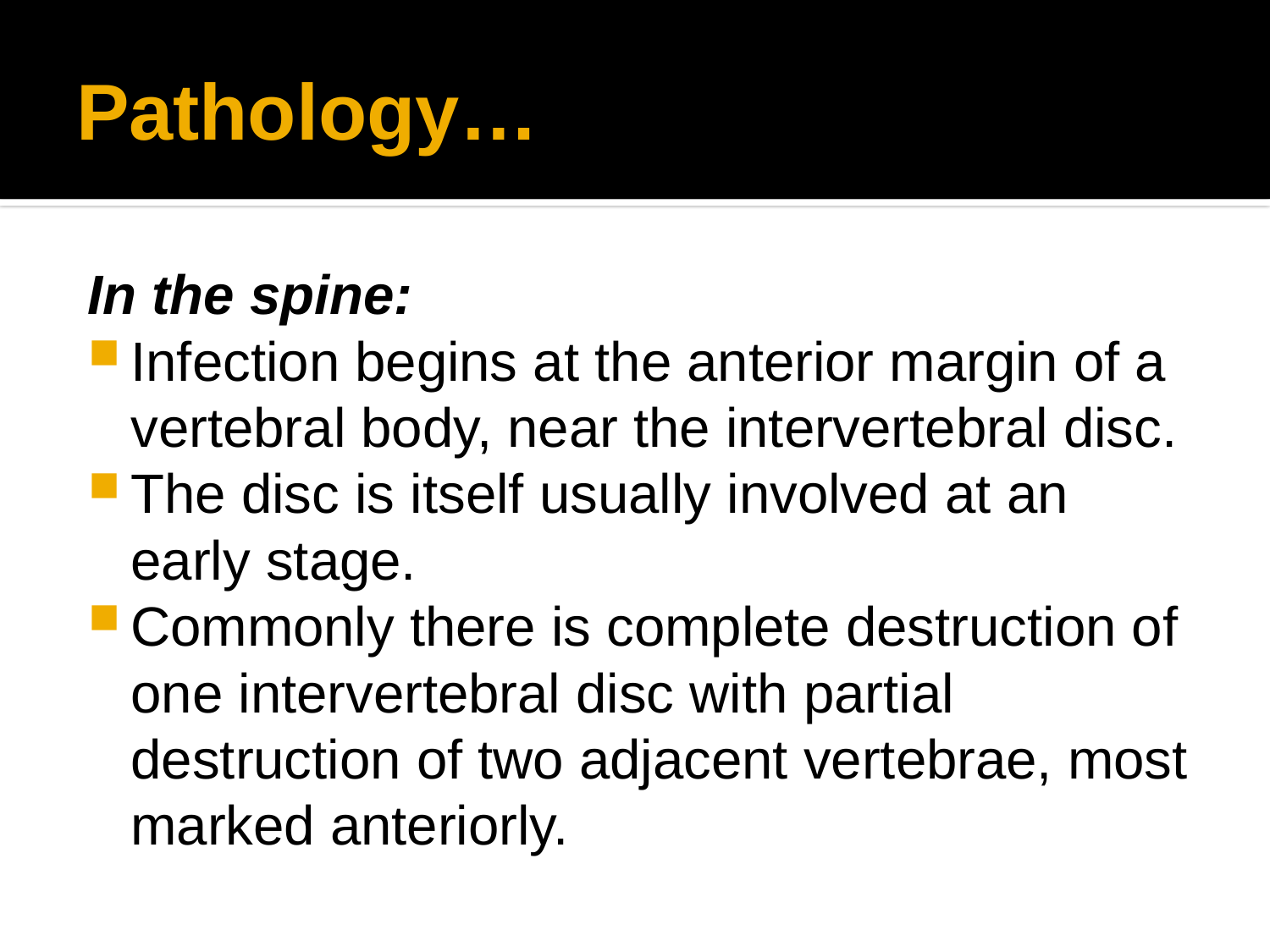

# Pathology…
In the spine:
Infection begins at the anterior margin of a vertebral body, near the intervertebral disc.
The disc is itself usually involved at an early stage.
Commonly there is complete destruction of one intervertebral disc with partial destruction of two adjacent vertebrae, most marked anteriorly.